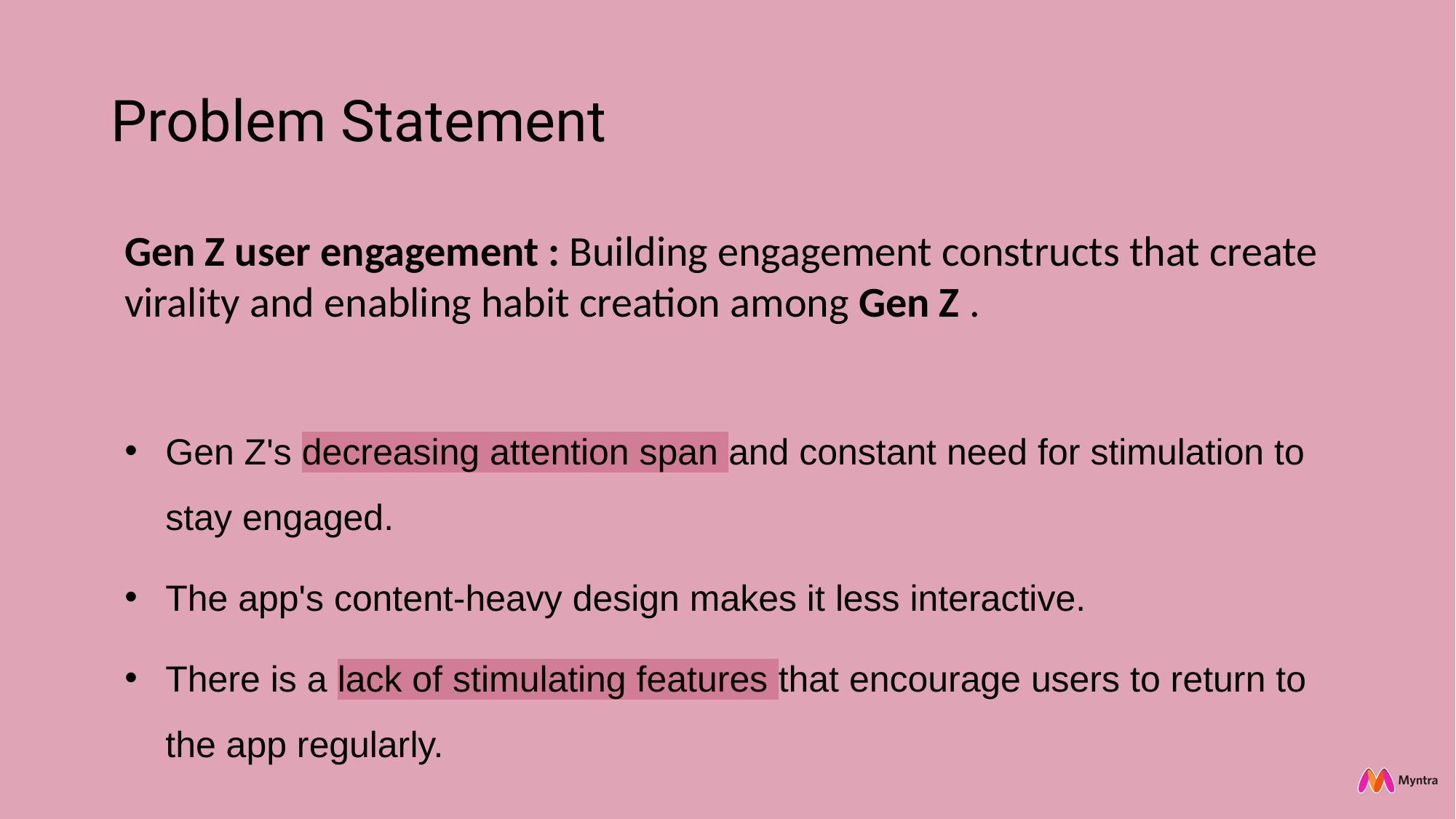

# Problem Statement
Gen Z user engagement : Building engagement constructs that create virality and enabling habit creation among Gen Z .

Gen Z's decreasing attention span and constant need for stimulation to stay engaged.
The app's content-heavy design makes it less interactive.
There is a lack of stimulating features that encourage users to return to the app regularly.